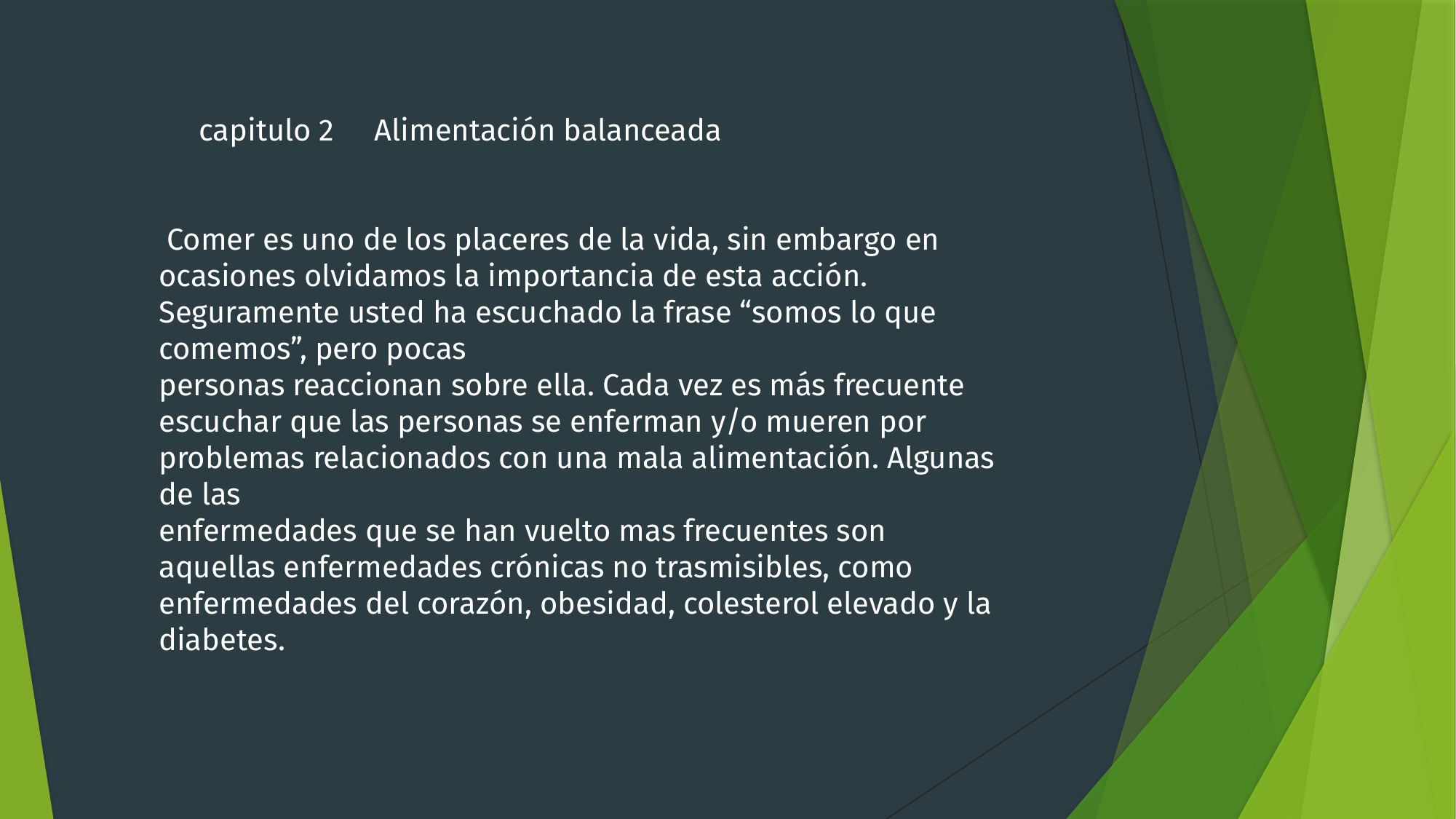

capitulo 2     Alimentación balanceada

 Comer es uno de los placeres de la vida, sin embargo en ocasiones olvidamos la importancia de esta acción. Seguramente usted ha escuchado la frase “somos lo que comemos”, pero pocas
personas reaccionan sobre ella. Cada vez es más frecuente escuchar que las personas se enferman y/o mueren por problemas relacionados con una mala alimentación. Algunas de las
enfermedades que se han vuelto mas frecuentes son aquellas enfermedades crónicas no trasmisibles, como enfermedades del corazón, obesidad, colesterol elevado y la diabetes.